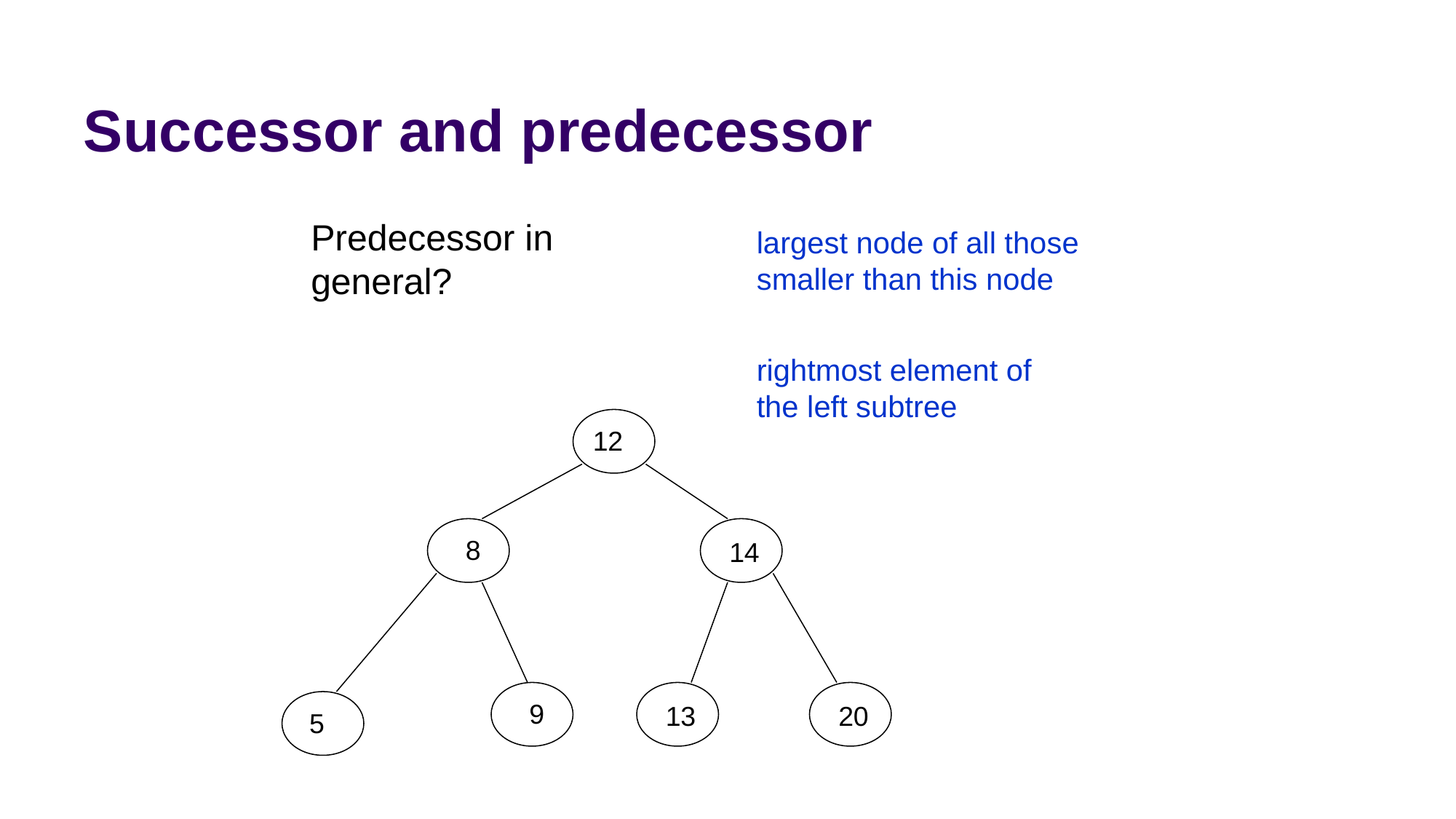

# Successor and predecessor
Predecessor in general?
largest node of all those smaller than this node
rightmost element of the left subtree

12

8

14

9
13
20
 5